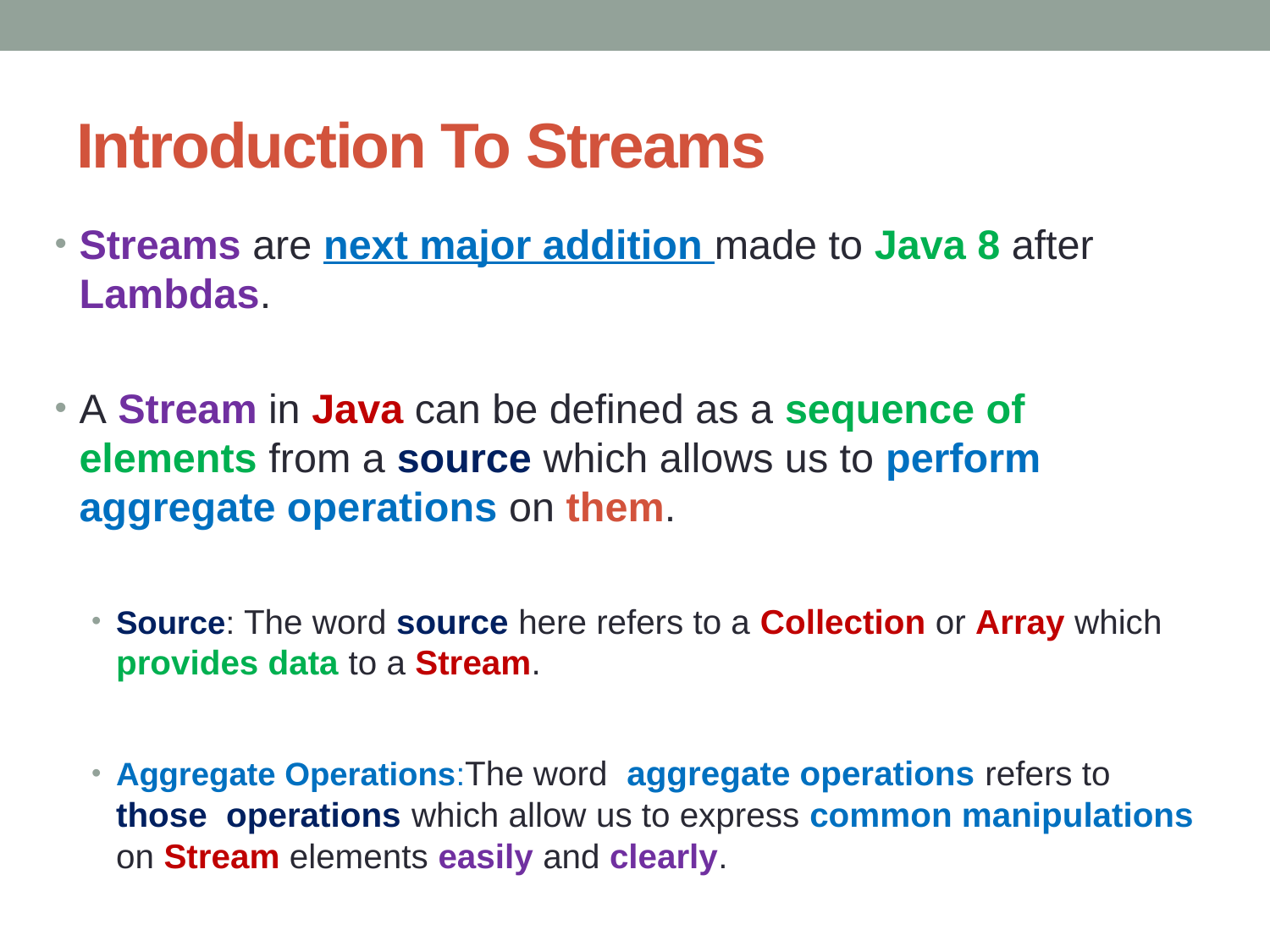

# Introduction To Streams
Streams are next major addition made to Java 8 after Lambdas.

A Stream in Java can be defined as a sequence of elements from a source which allows us to perform aggregate operations on them.

Source: The word source here refers to a Collection or Array which provides data to a Stream.

Aggregate Operations:The word  aggregate operations refers to those  operations which allow us to express common manipulations on Stream elements easily and clearly.